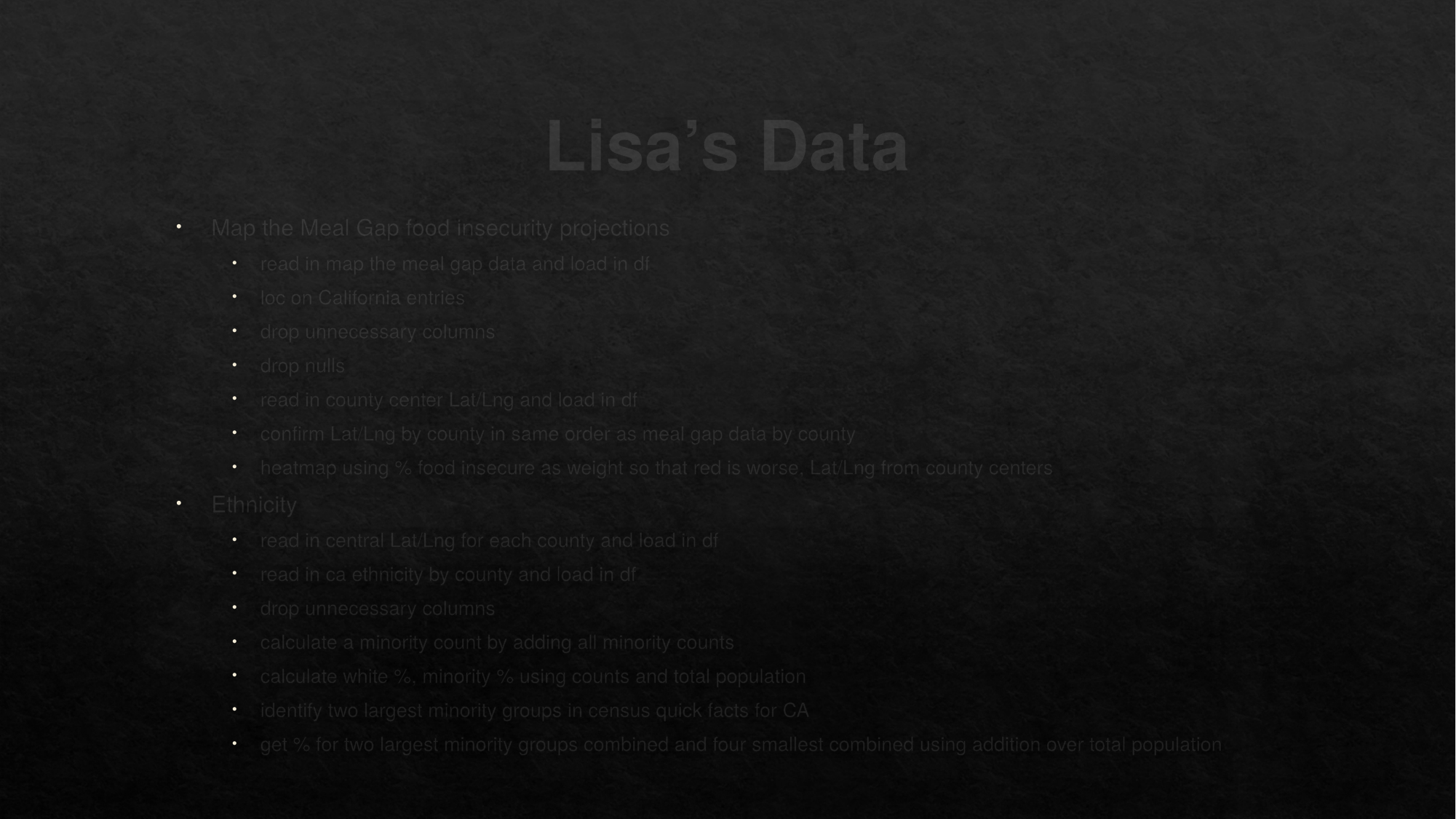

# Lisa’s Data
Map the Meal Gap food insecurity projections
read in map the meal gap data and load in df
loc on California entries
drop unnecessary columns
drop nulls
read in county center Lat/Lng and load in df
confirm Lat/Lng by county in same order as meal gap data by county
heatmap using % food insecure as weight so that red is worse, Lat/Lng from county centers
Ethnicity
read in central Lat/Lng for each county and load in df
read in ca ethnicity by county and load in df
drop unnecessary columns
calculate a minority count by adding all minority counts
calculate white %, minority % using counts and total population
identify two largest minority groups in census quick facts for CA
get % for two largest minority groups combined and four smallest combined using addition over total population